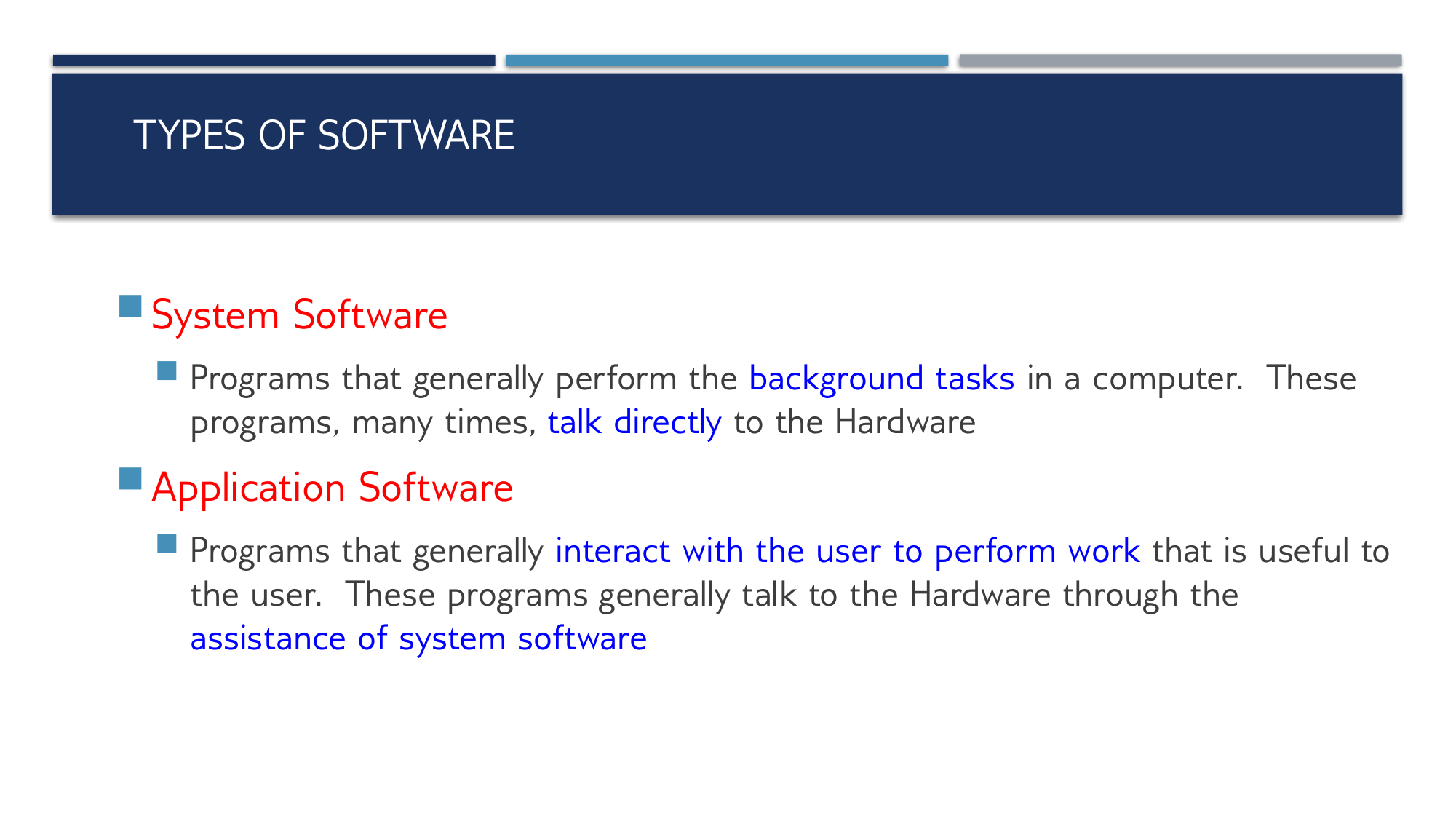

# Types of Software
System Software
Programs that generally perform the background tasks in a computer.  These programs, many times, talk directly to the Hardware
Application Software
Programs that generally interact with the user to perform work that is useful to the user.  These programs generally talk to the Hardware through the assistance of system software